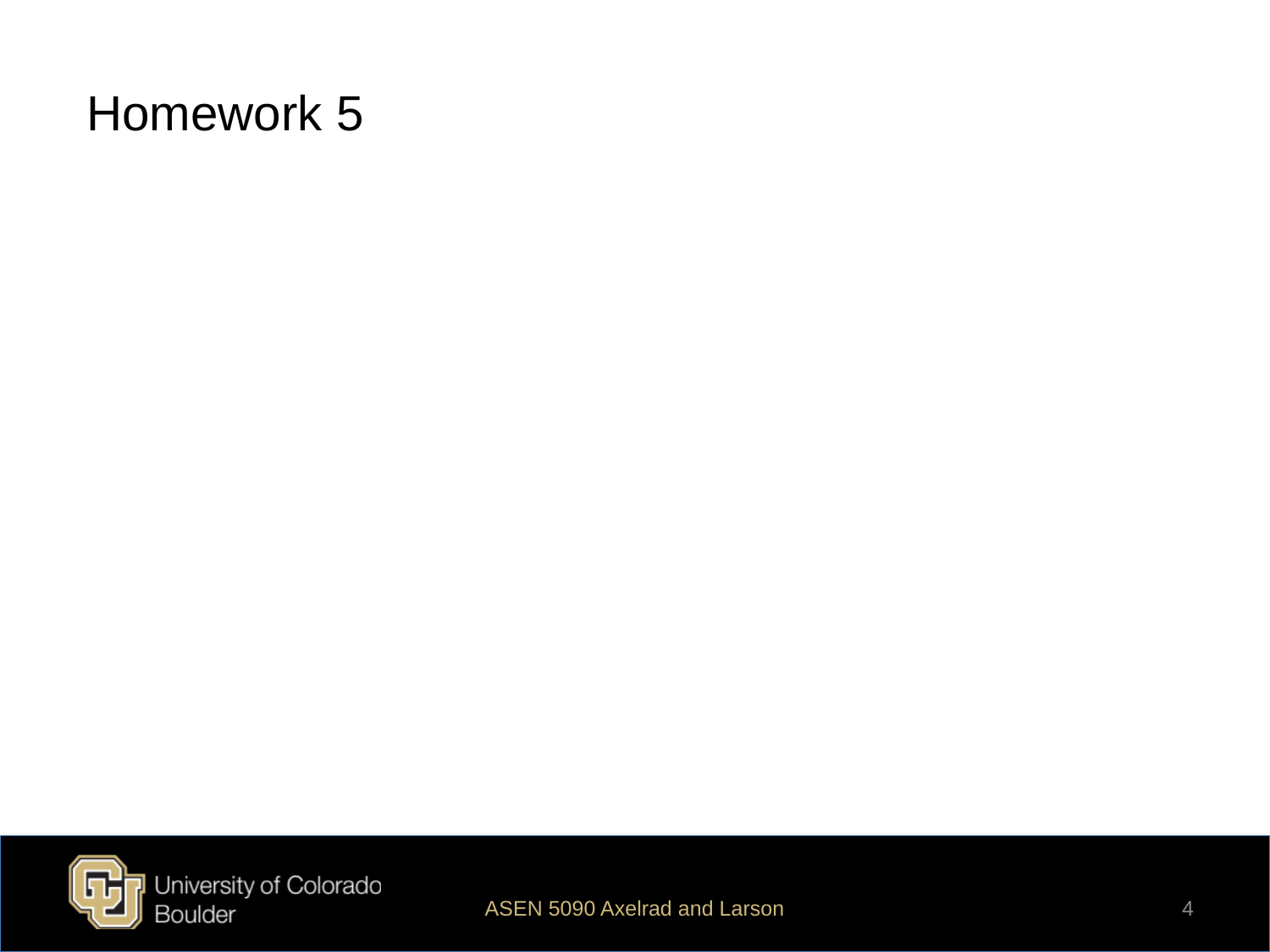

Homework 5
ASEN 5090 Axelrad and Larson
4